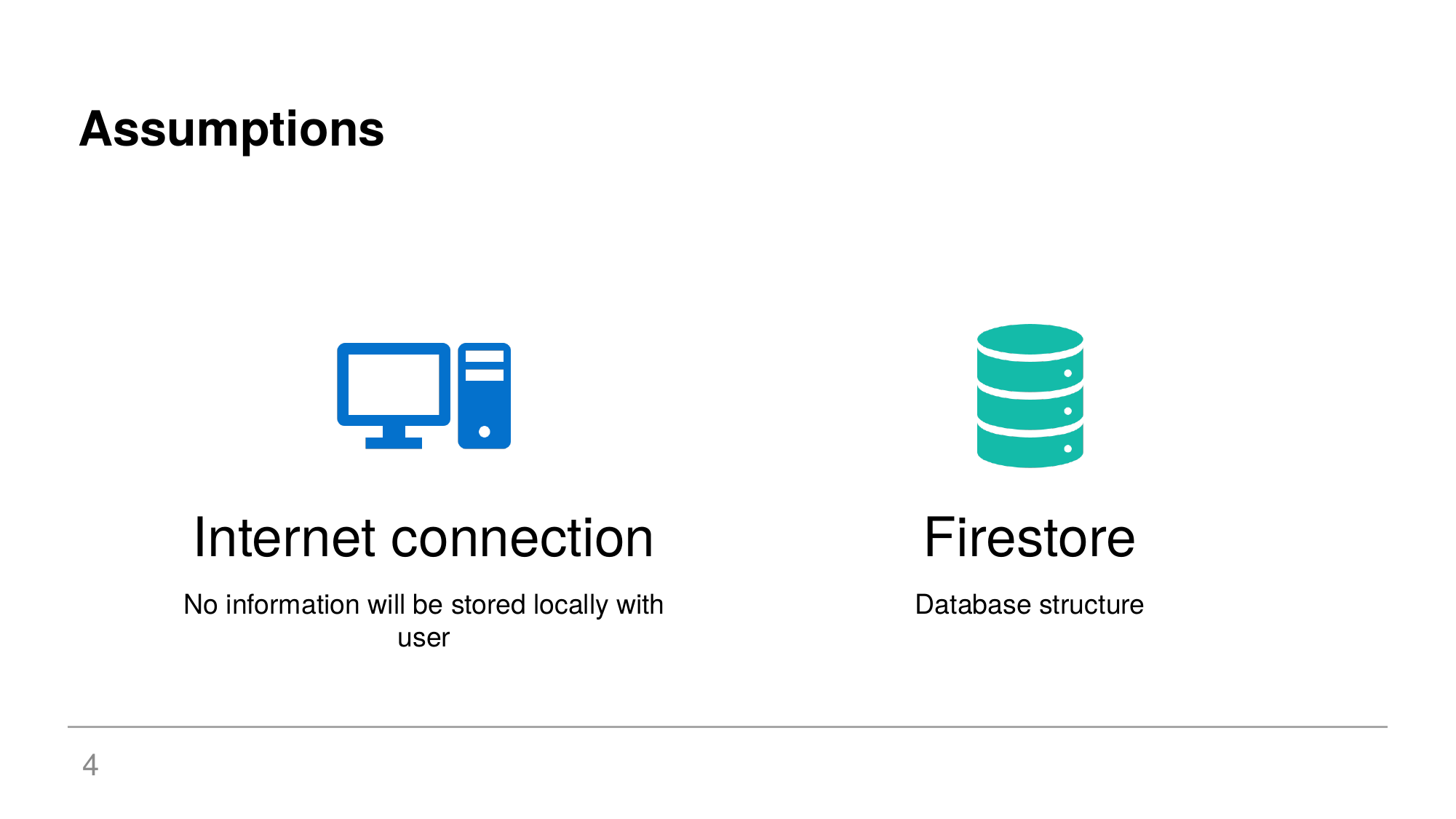

# Assumptions
Internet connection
No information will be stored locally with user
Firestore
Database structure
4